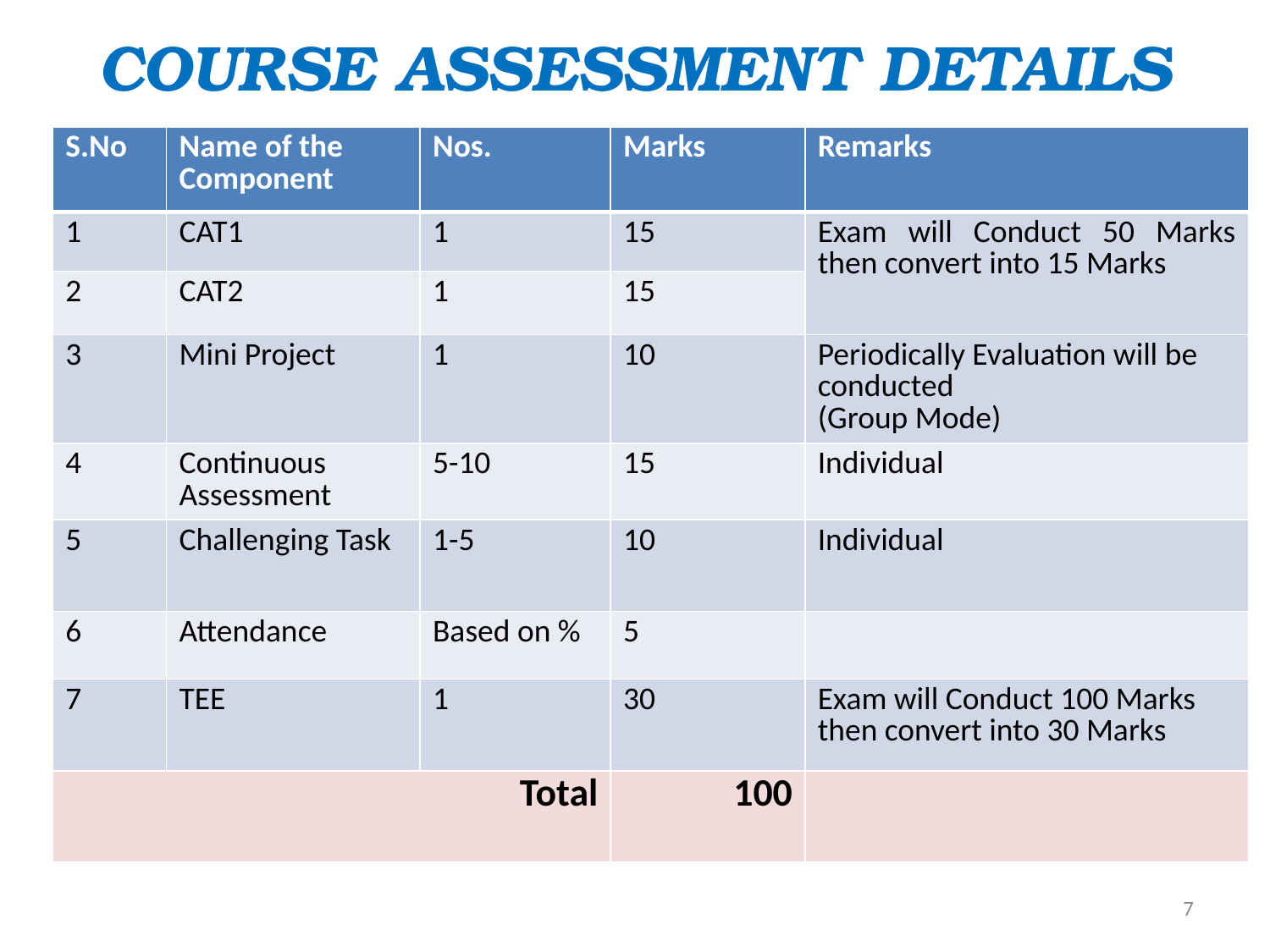

# Course Assessment Details
| S.No | Name of the Component | Nos. | Marks | Remarks |
| --- | --- | --- | --- | --- |
| 1 | CAT1 | 1 | 15 | Exam will Conduct 50 Marks then convert into 15 Marks |
| 2 | CAT2 | 1 | 15 |  |
| 3 | Mini Project | 1 | 10 | Periodically Evaluation will be conducted (Group Mode) |
| 4 | Continuous Assessment | 5-10 | 15 | Individual |
| 5 | Challenging Task | 1-5 | 10 | Individual |
| 6 | Attendance | Based on % | 5 |  |
| 7 | TEE | 1 | 30 | Exam will Conduct 100 Marks then convert into 30 Marks |
| Total |  |  | 100 |  |
7